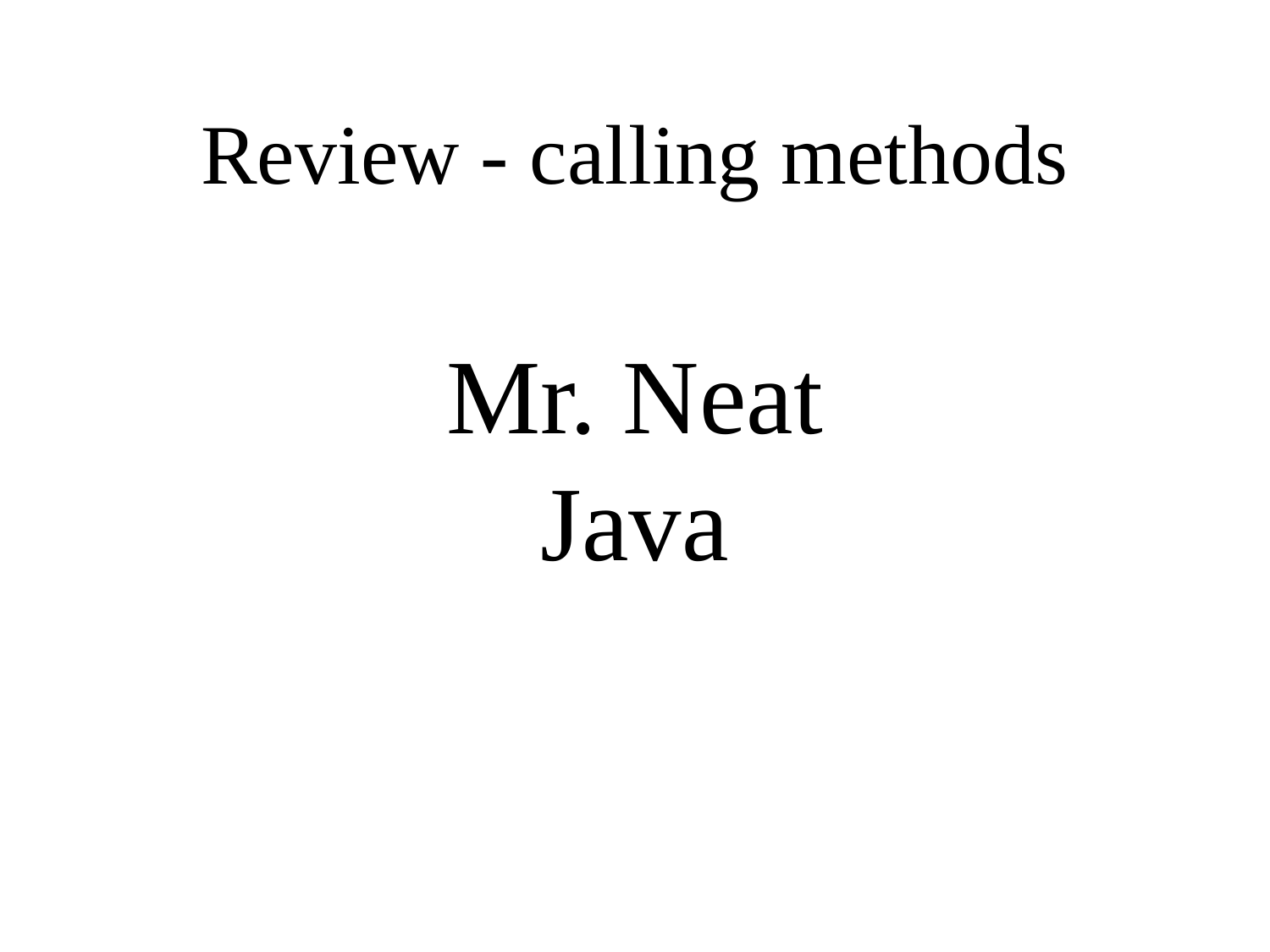

Review - calling methods

Mr. Neat
Java